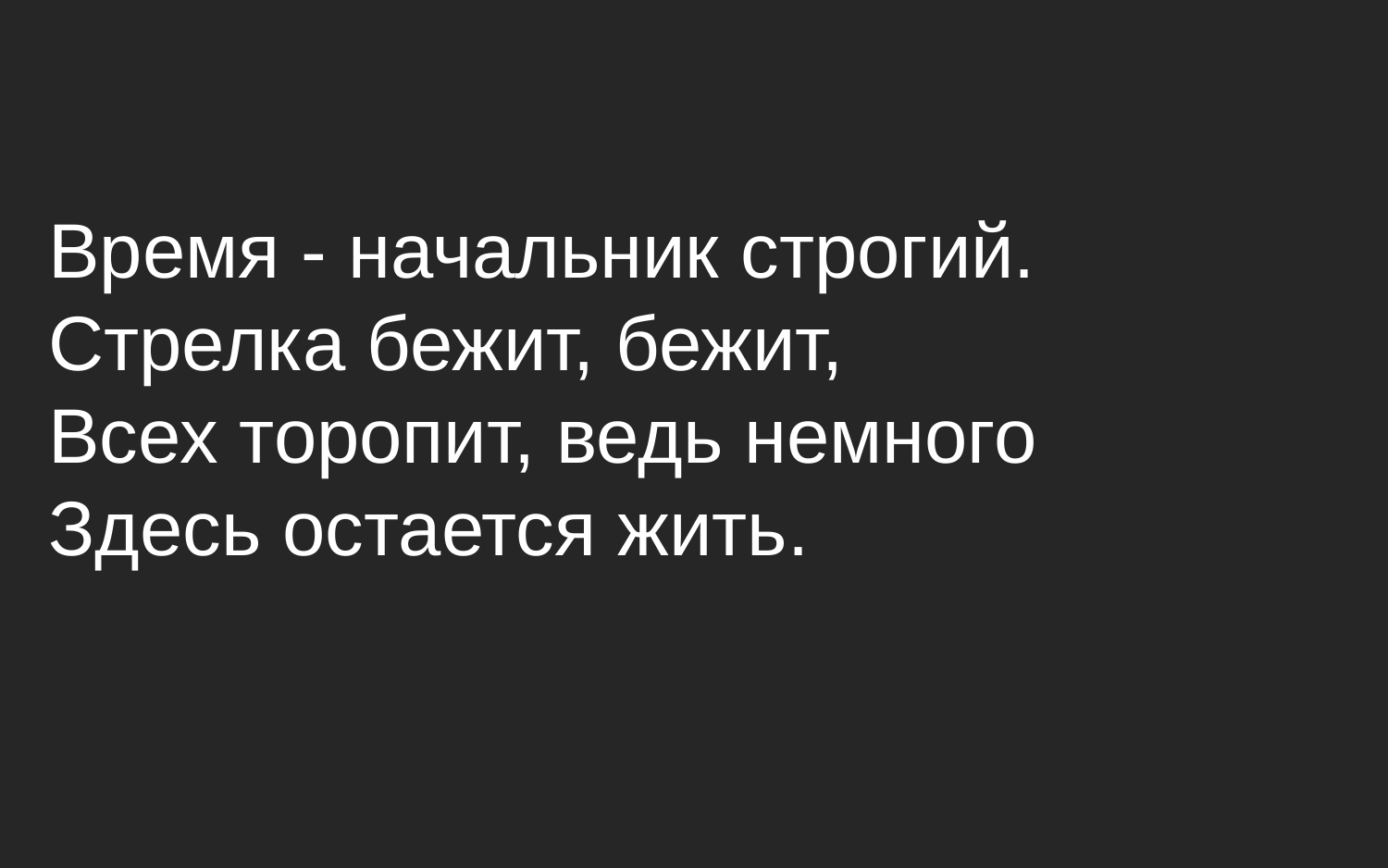

Время - начальник строгий.
Стрелка бежит, бежит,
Всех торопит, ведь немного
Здесь остается жить.